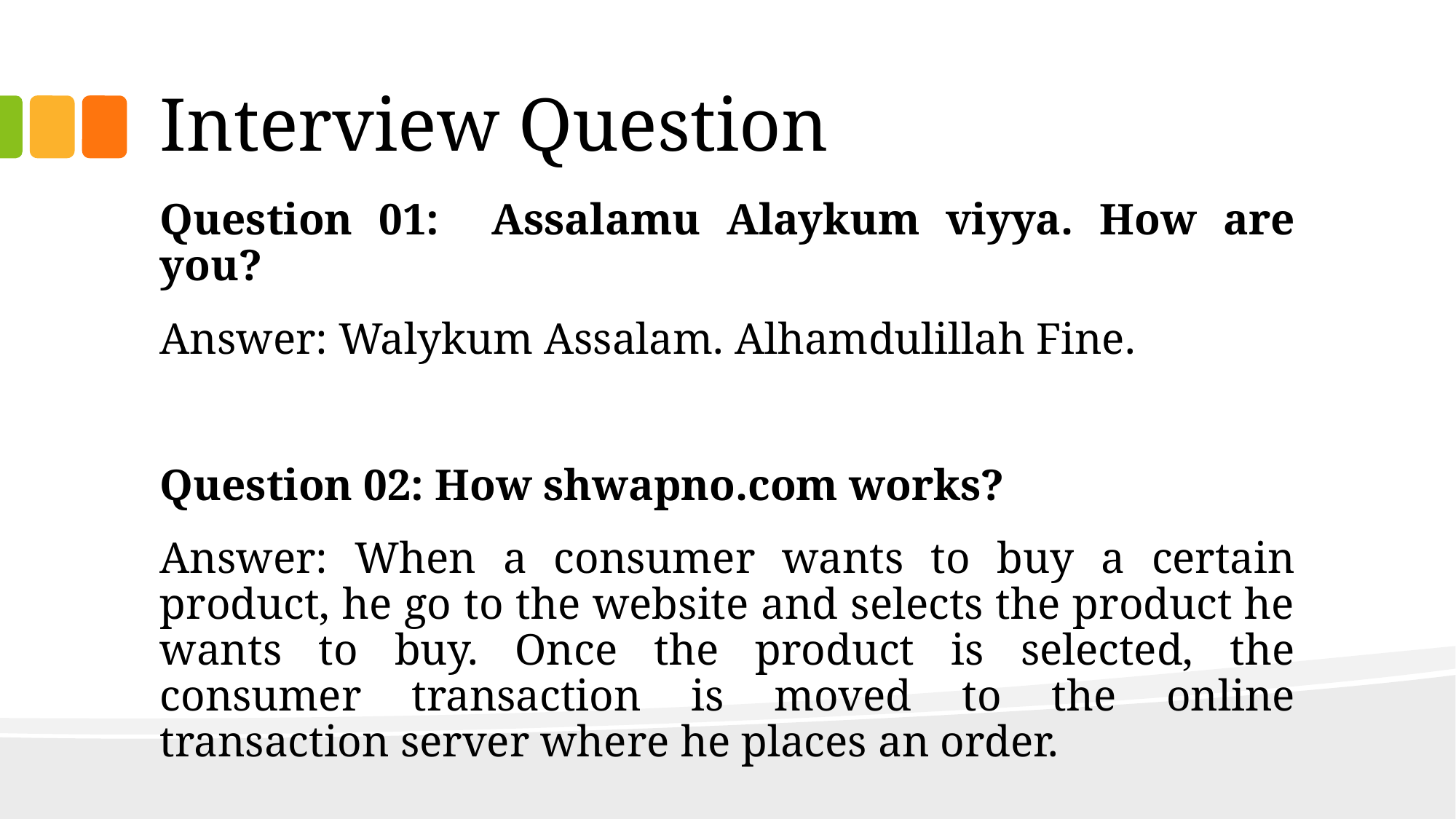

# Interview Question
Question 01:  Assalamu Alaykum viyya. How are you?
Answer: Walykum Assalam. Alhamdulillah Fine.

Question 02: How shwapno.com works?
Answer: When a consumer wants to buy a certain product, he go to the website and selects the product he wants to buy. Once the product is selected, the consumer transaction is moved to the online transaction server where he places an order.